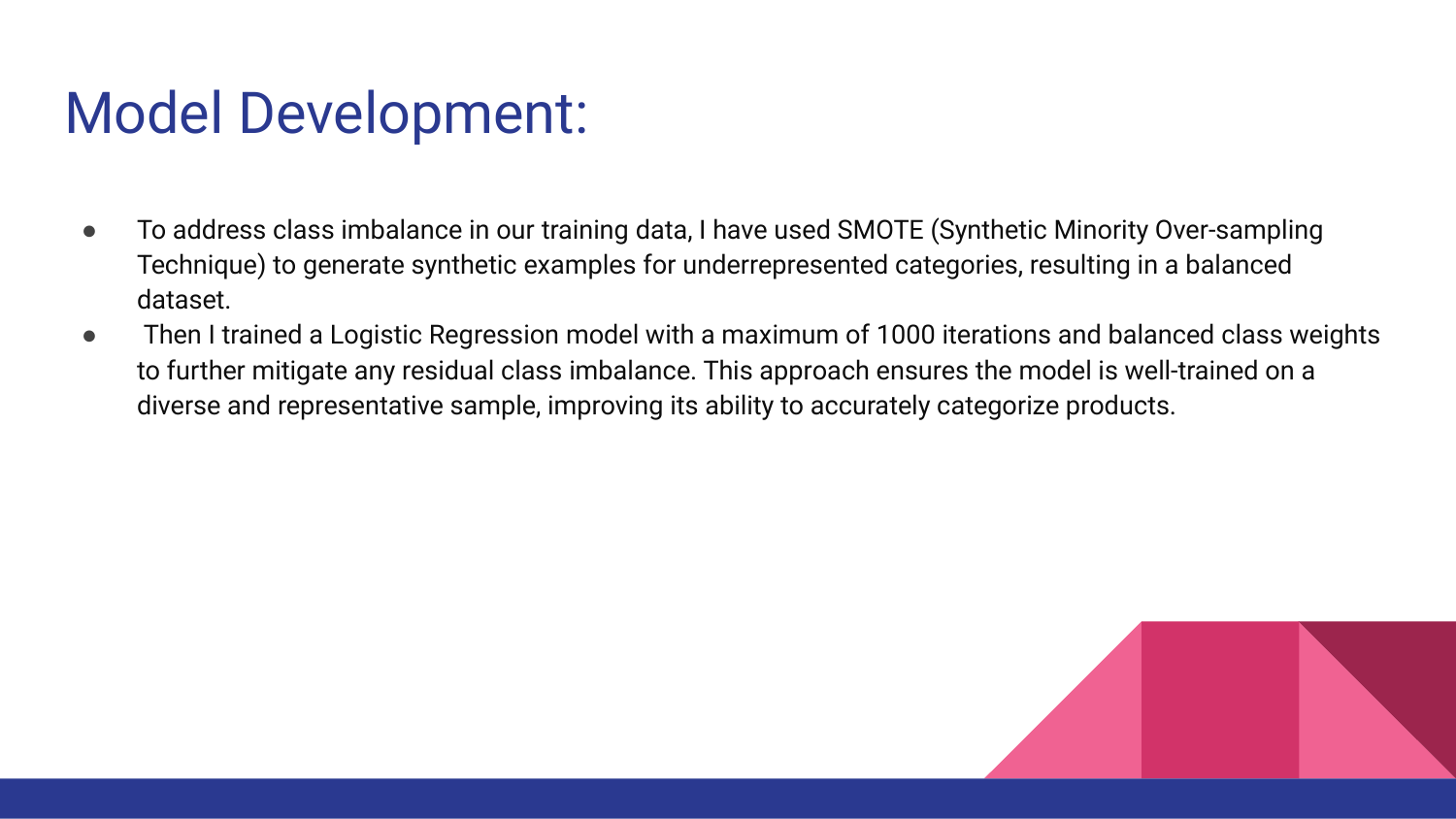

# Model Development:
To address class imbalance in our training data, I have used SMOTE (Synthetic Minority Over-sampling Technique) to generate synthetic examples for underrepresented categories, resulting in a balanced dataset.
 Then I trained a Logistic Regression model with a maximum of 1000 iterations and balanced class weights to further mitigate any residual class imbalance. This approach ensures the model is well-trained on a diverse and representative sample, improving its ability to accurately categorize products.